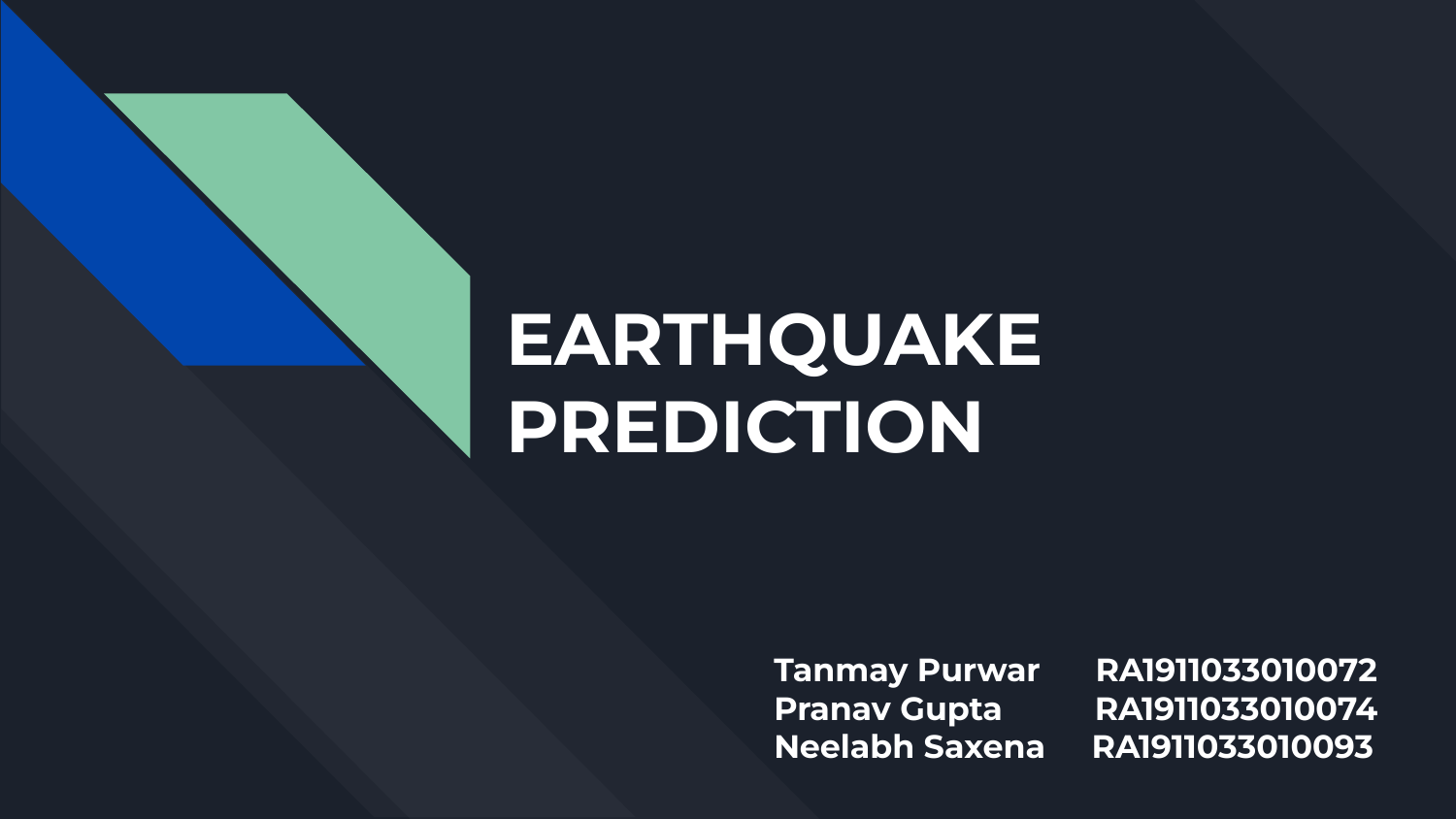

# EARTHQUAKE PREDICTION
Tanmay Purwar      RA1911033010072
Pranav Gupta          RA1911033010074
Neelabh Saxena     RA1911033010093